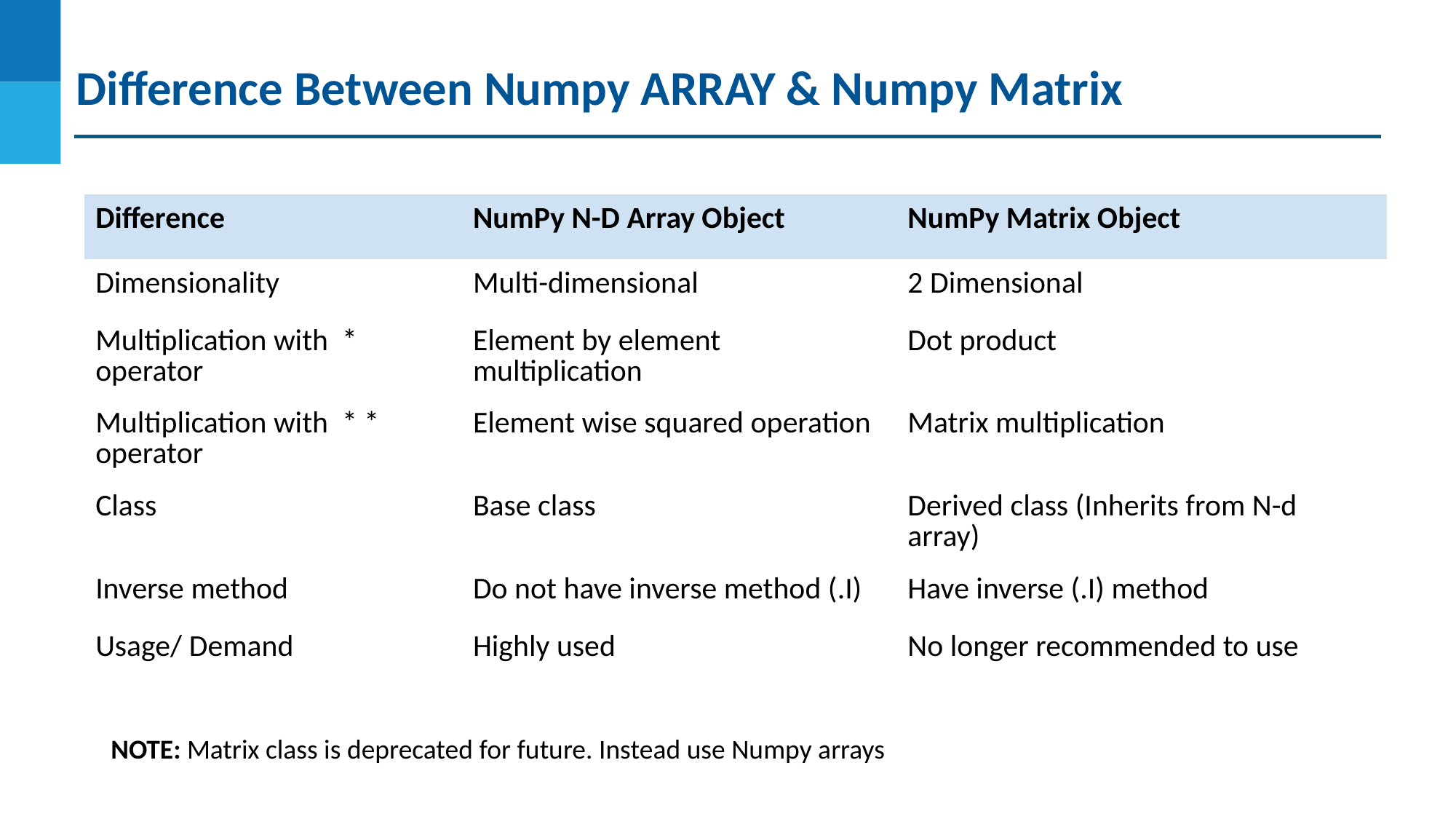

# Difference Between Numpy ARRAY & Numpy Matrix

| Difference | NumPy N-D Array Object | NumPy Matrix Object |
| --- | --- | --- |
| Dimensionality | Multi-dimensional | 2 Dimensional |
| Multiplication with \* operator | Element by element multiplication | Dot product |
| Multiplication with \* \* operator | Element wise squared operation | Matrix multiplication |
| Class | Base class | Derived class (Inherits from N-d array) |
| Inverse method | Do not have inverse method (.I) | Have inverse (.I) method |
| Usage/ Demand | Highly used | No longer recommended to use |
NOTE: Matrix class is deprecated for future. Instead use Numpy arrays